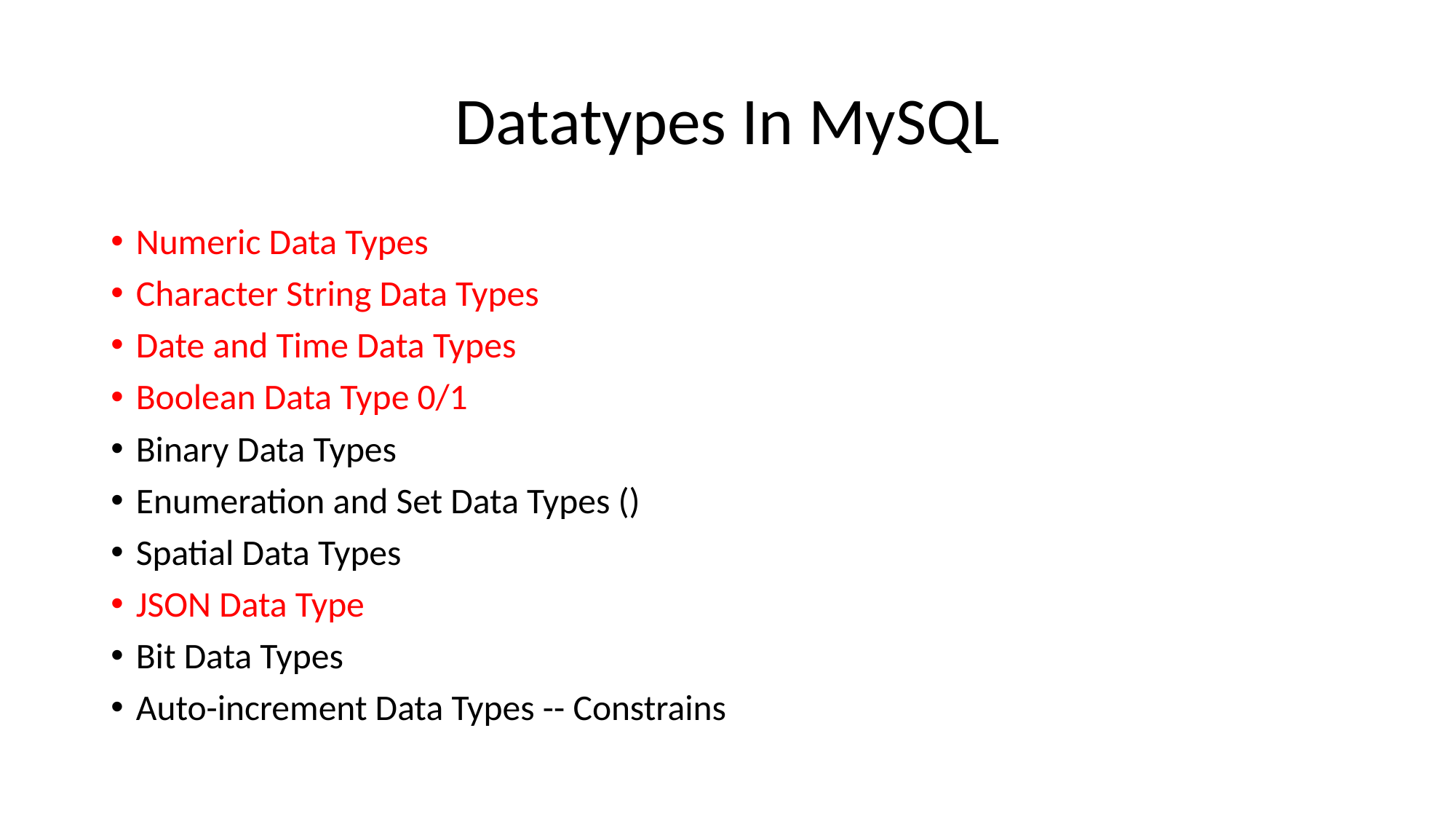

# Datatypes In MySQL
Numeric Data Types
Character String Data Types
Date and Time Data Types
Boolean Data Type 0/1
Binary Data Types
Enumeration and Set Data Types ()
Spatial Data Types
JSON Data Type
Bit Data Types
Auto-increment Data Types -- Constrains